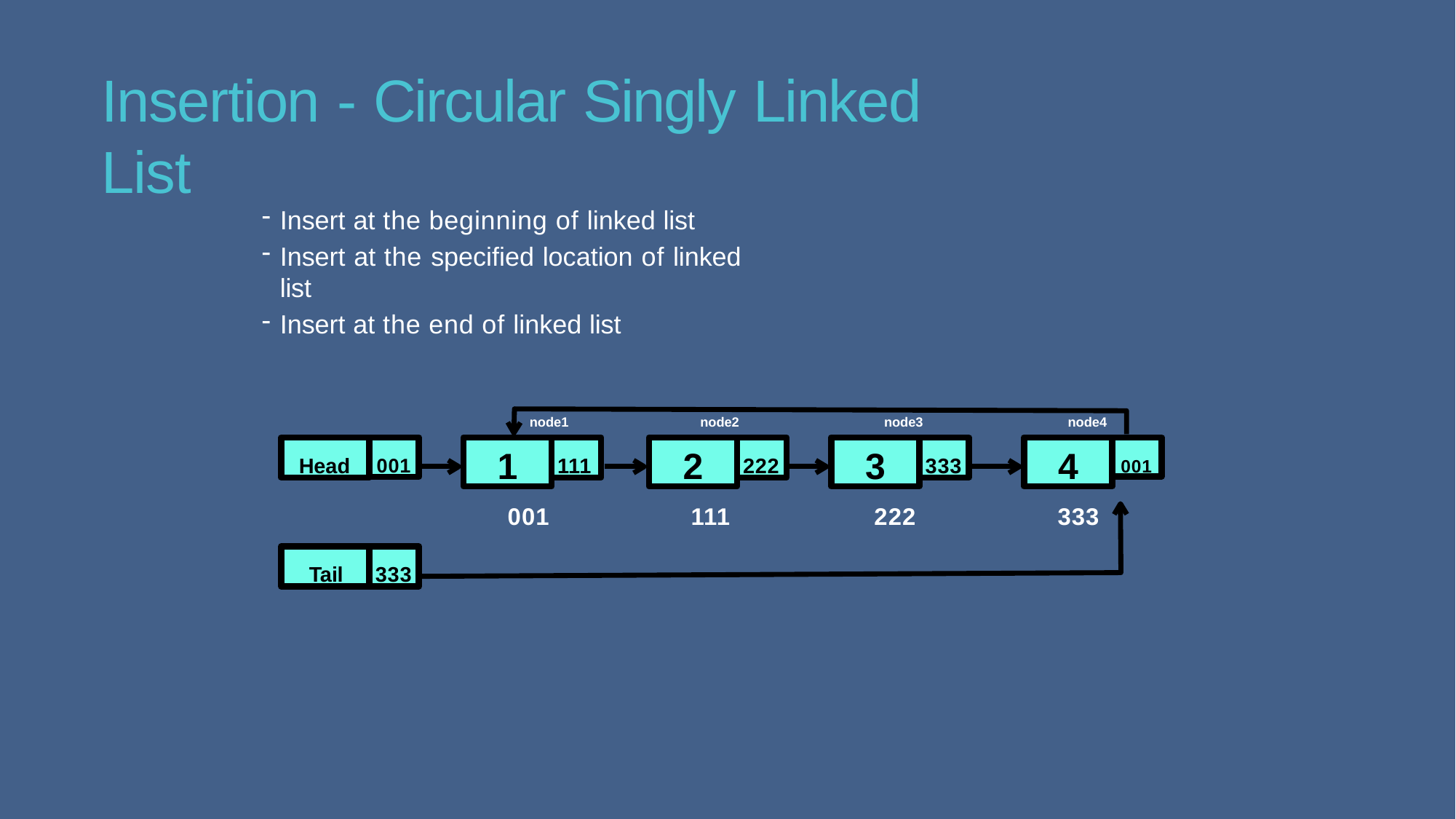

# Insertion - Circular Singly Linked List
Insert at the beginning of linked list
Insert at the specified location of linked	list
Insert at the end of linked list

node1
node2
node3
node4
Head
001
1
111
2
222
3
333
4
001

001
111
222
333

Tail
333